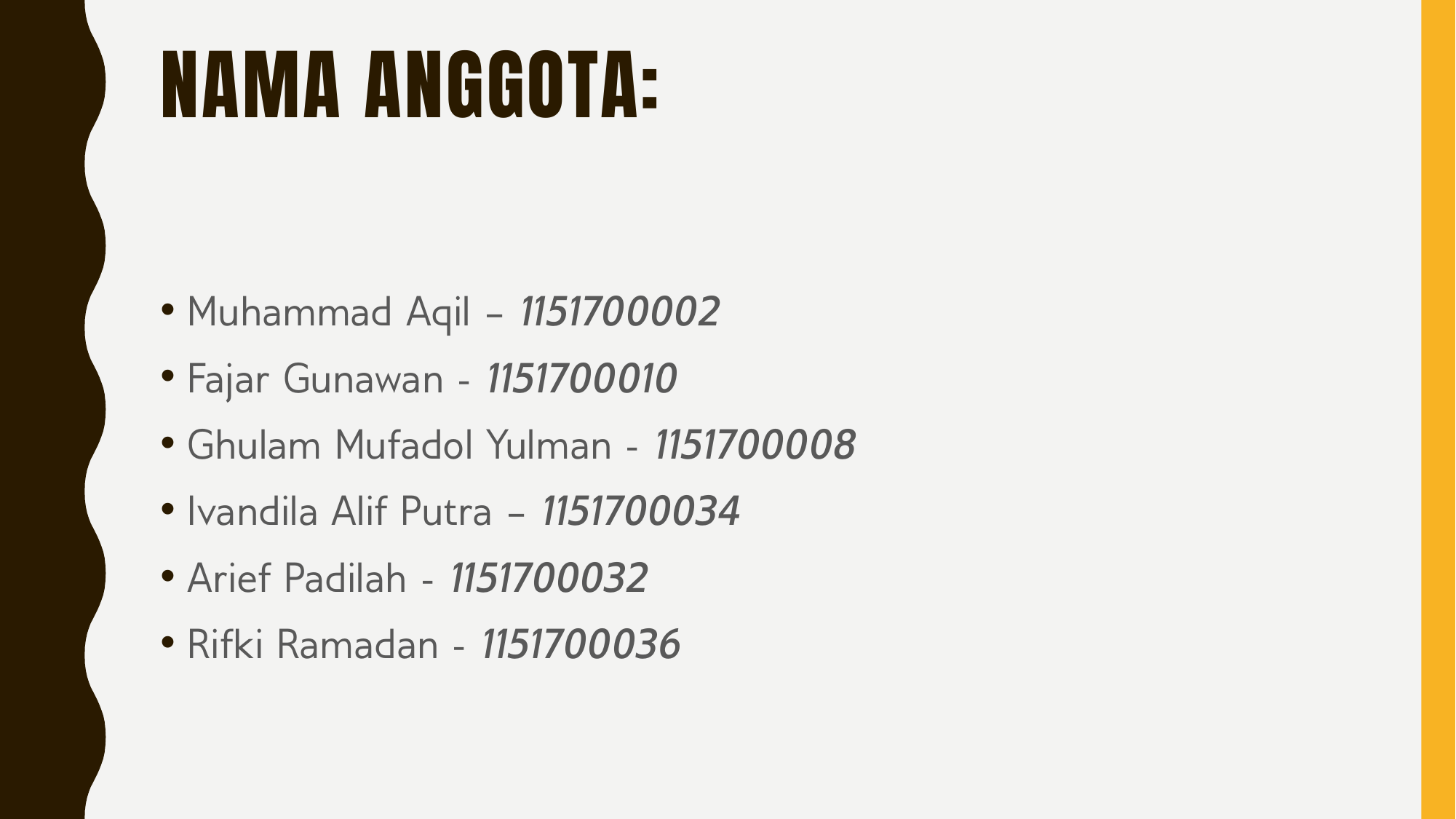

# Nama Anggota:
Muhammad Aqil – 1151700002
Fajar Gunawan - 1151700010
Ghulam Mufadol Yulman - 1151700008
Ivandila Alif Putra – 1151700034
Arief Padilah - 1151700032
Rifki Ramadan - 1151700036